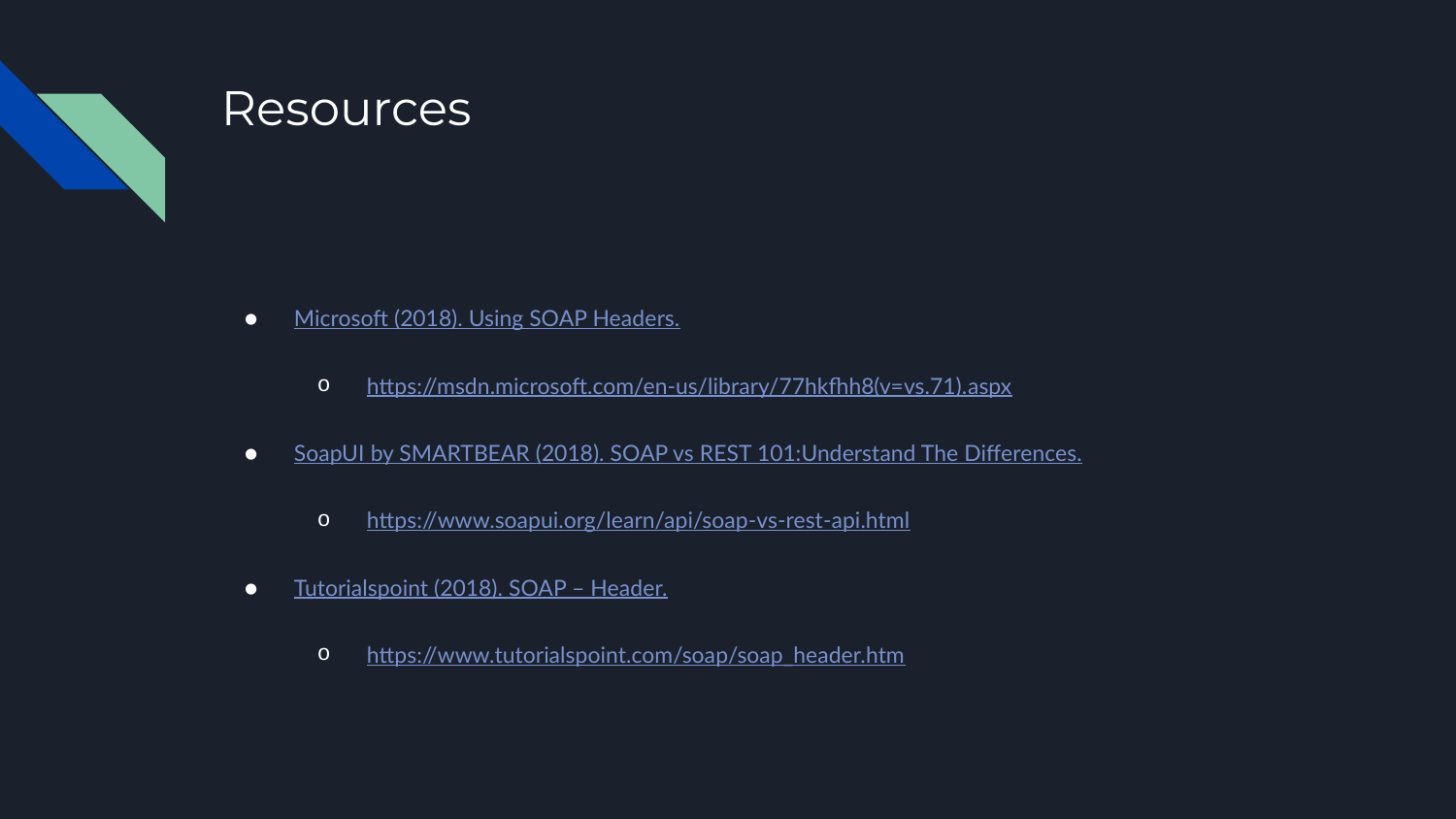

# Resources
Microsoft (2018). Using SOAP Headers.
https://msdn.microsoft.com/en-us/library/77hkfhh8(v=vs.71).aspx
SoapUI by SMARTBEAR (2018). SOAP vs REST 101:Understand The Differences.
https://www.soapui.org/learn/api/soap-vs-rest-api.html
Tutorialspoint (2018). SOAP – Header.
https://www.tutorialspoint.com/soap/soap_header.htm